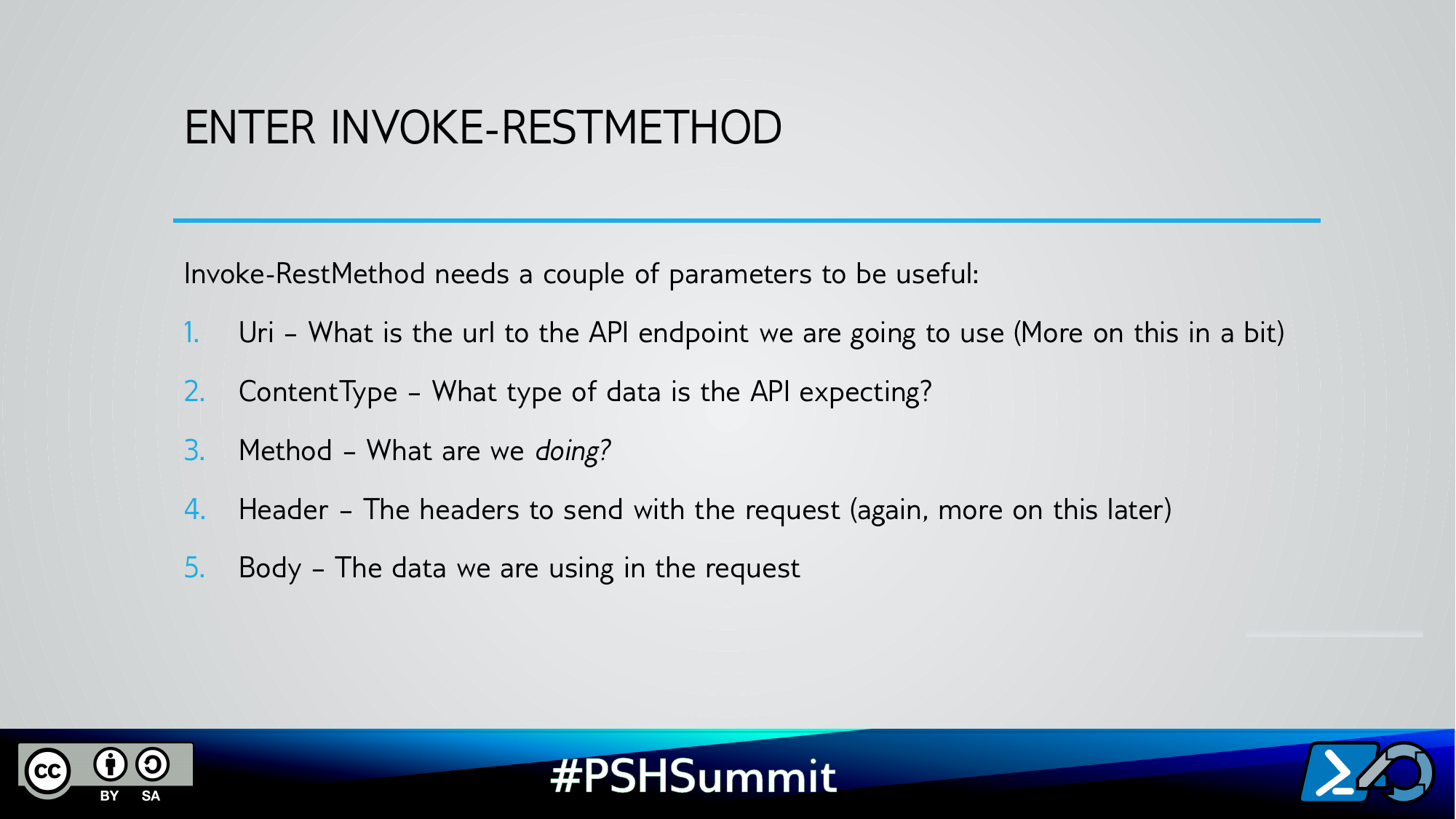

# Enter invoke-restmethod
Invoke-RestMethod needs a couple of parameters to be useful:
Uri – What is the url to the API endpoint we are going to use (More on this in a bit)
ContentType – What type of data is the API expecting?
Method – What are we doing?
Header – The headers to send with the request (again, more on this later)
Body – The data we are using in the request